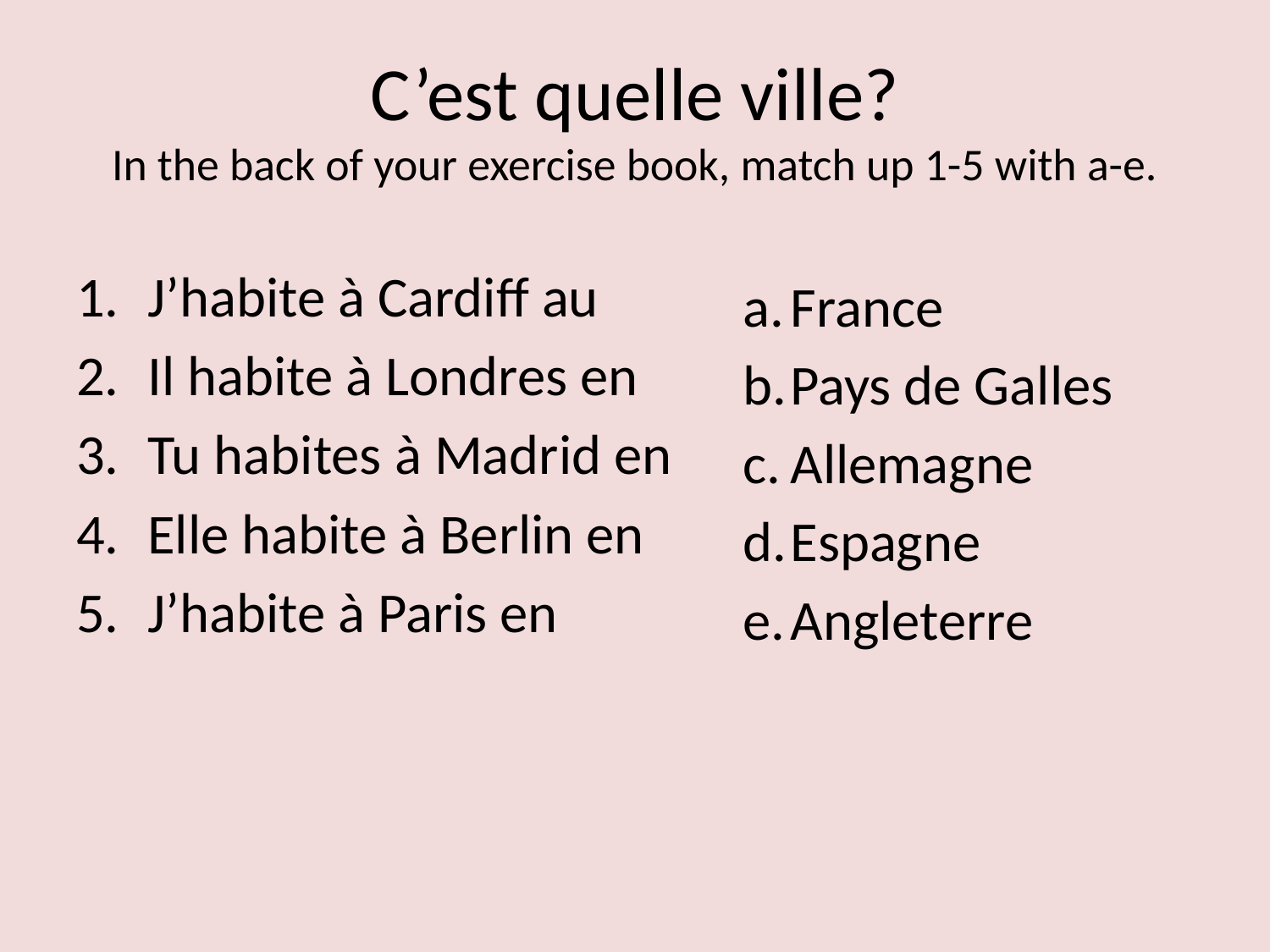

# C’est quelle ville? In the back of your exercise book, match up 1-5 with a-e.
J’habite à Cardiff au
Il habite à Londres en
Tu habites à Madrid en
Elle habite à Berlin en
J’habite à Paris en
France
Pays de Galles
Allemagne
Espagne
Angleterre